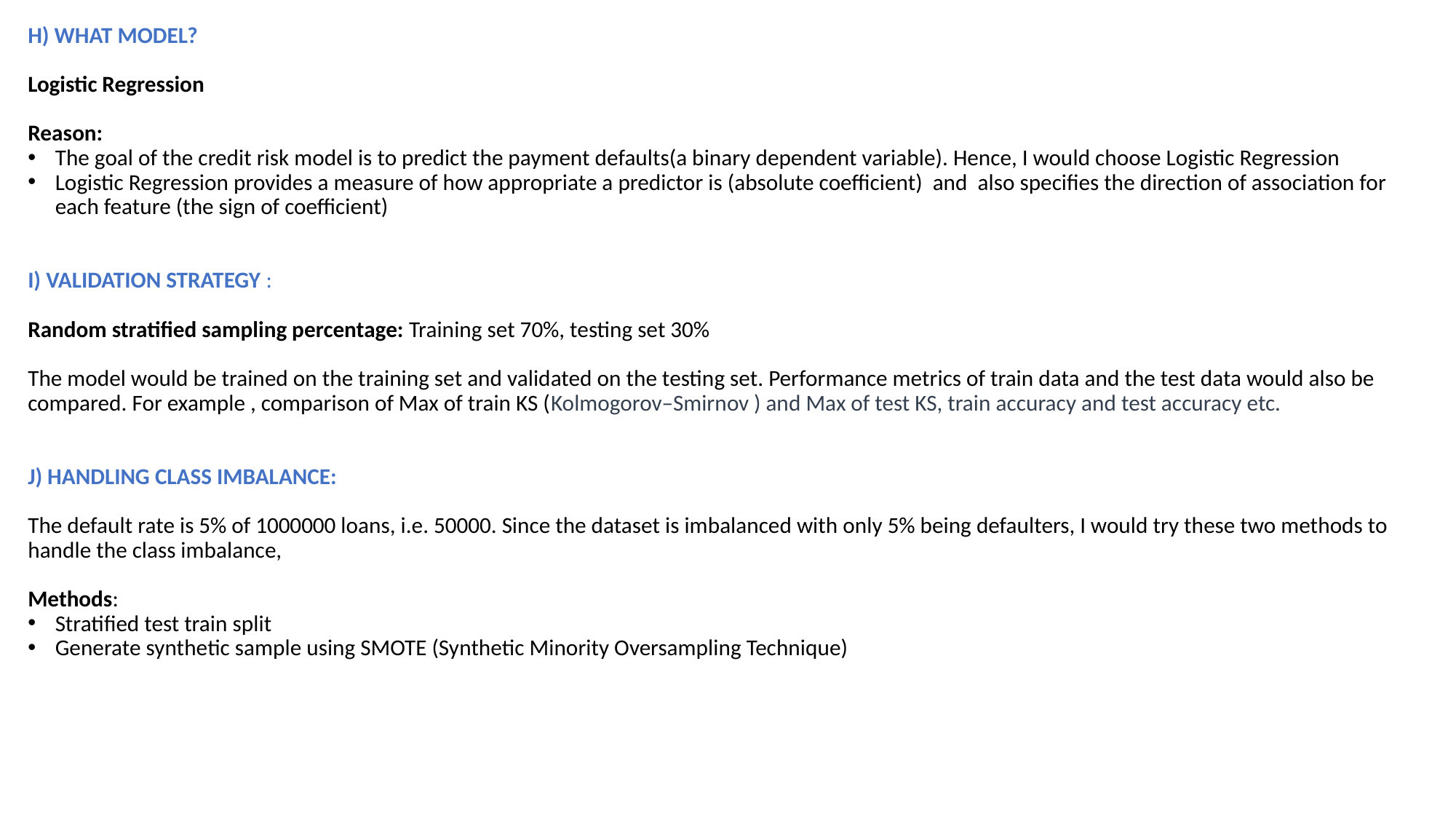

H) WHAT MODEL?

Logistic Regression

Reason:
The goal of the credit risk model is to predict the payment defaults(a binary dependent variable). Hence, I would choose Logistic Regression
Logistic Regression provides a measure of how appropriate a predictor is (absolute coefficient)  and  also specifies the direction of association for each feature (the sign of coefficient)

I) VALIDATION STRATEGY :

Random stratified sampling percentage: Training set 70%, testing set 30%

The model would be trained on the training set and validated on the testing set. Performance metrics of train data and the test data would also be compared. For example , comparison of Max of train KS (Kolmogorov–Smirnov ) and Max of test KS, train accuracy and test accuracy etc.

J) HANDLING CLASS IMBALANCE:

The default rate is 5% of 1000000 loans, i.e. 50000. Since the dataset is imbalanced with only 5% being defaulters, I would try these two methods to handle the class imbalance,

Methods:
Stratified test train split
Generate synthetic sample using SMOTE (Synthetic Minority Oversampling Technique)